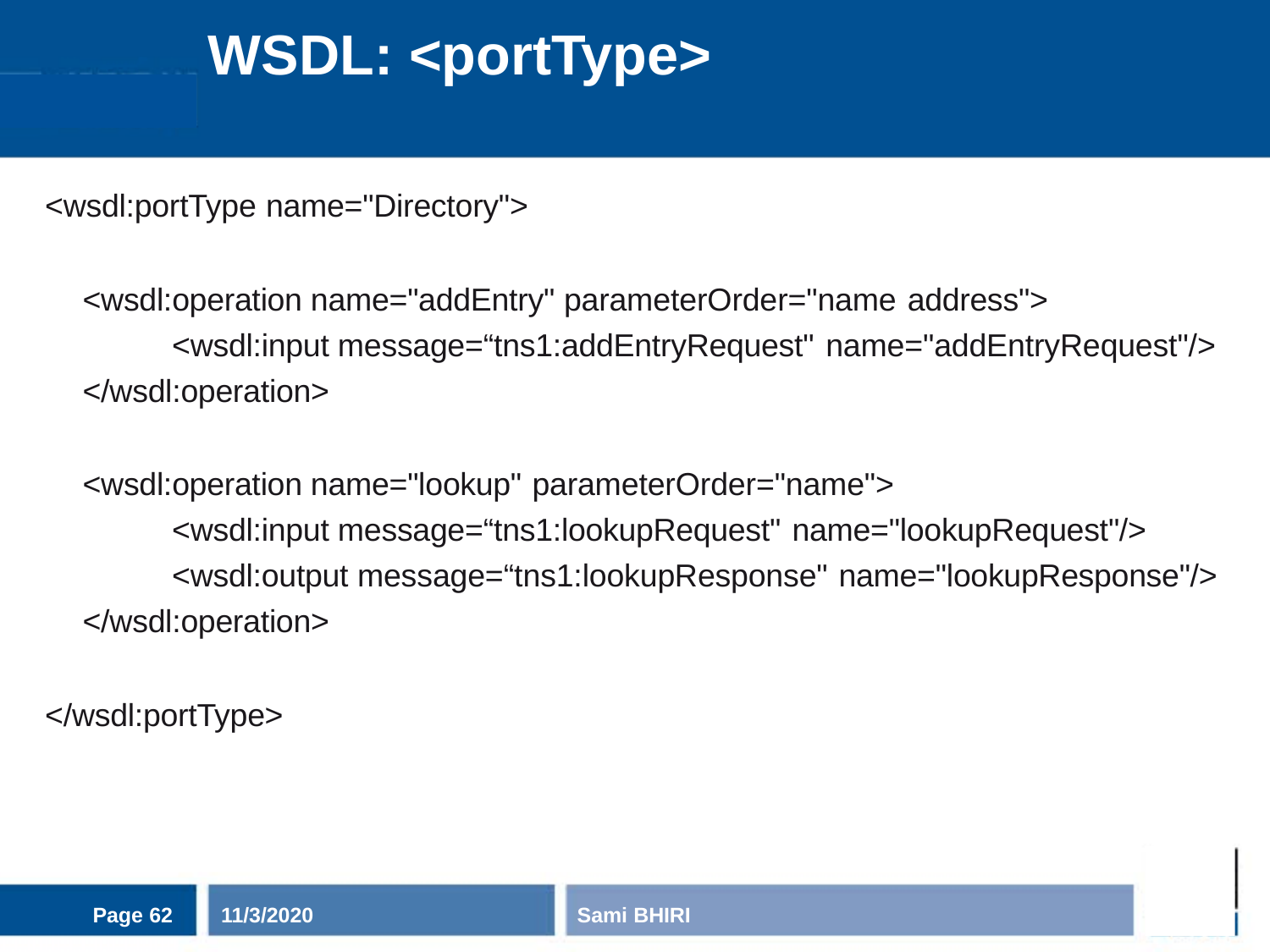

# WSDL: <portType>

<wsdl:portType name="Directory">

<wsdl:operation name="addEntry" parameterOrder="name address">
<wsdl:input message=“tns1:addEntryRequest" name="addEntryRequest"/>
</wsdl:operation>

<wsdl:operation name="lookup" parameterOrder="name">
<wsdl:input message=“tns1:lookupRequest" name="lookupRequest"/>
<wsdl:output message=“tns1:lookupResponse" name="lookupResponse"/>
</wsdl:operation>

</wsdl:portType>

Page 62
11/3/2020
Sami BHIRI